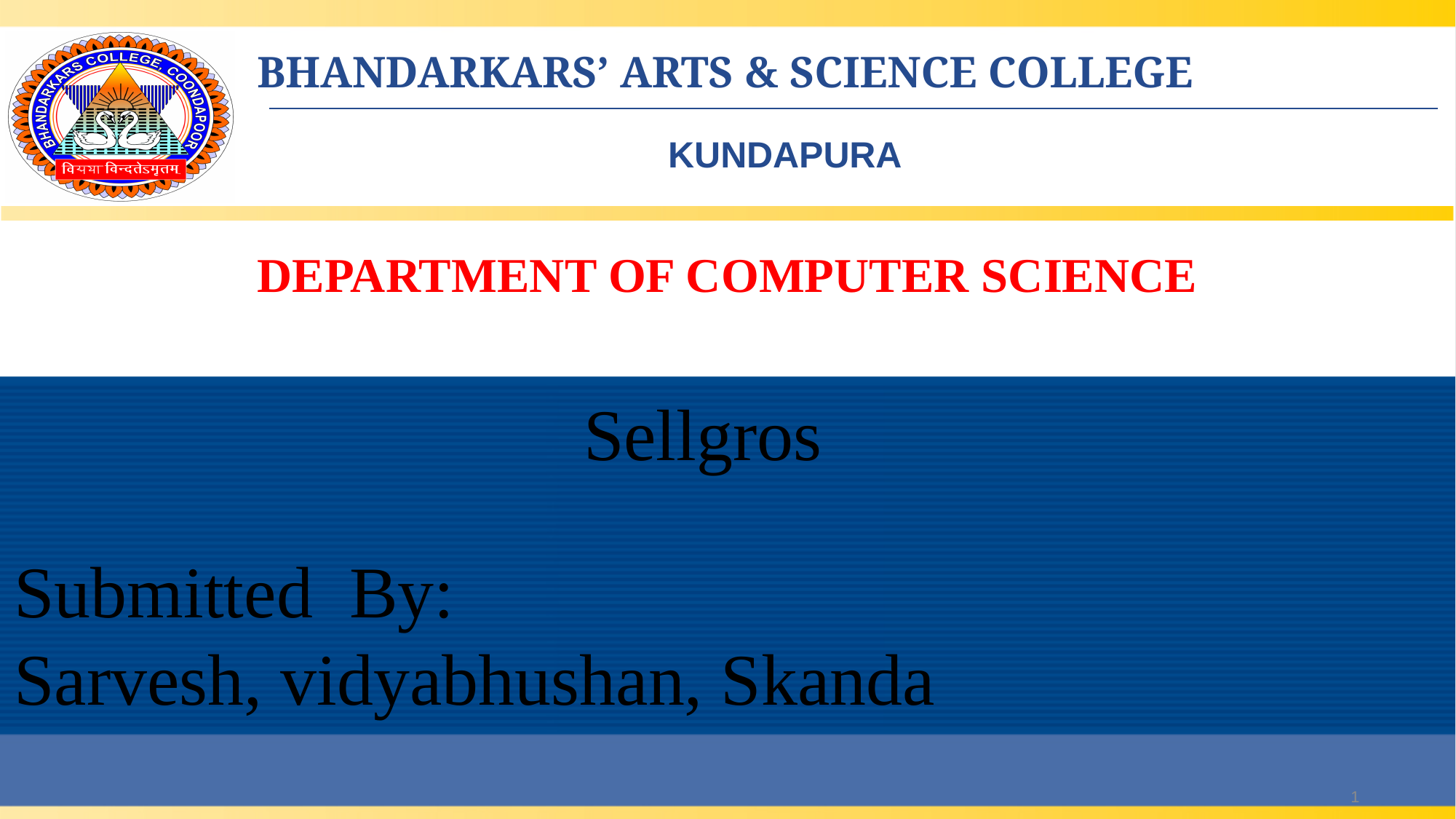

DEPARTMENT OF COMPUTER SCIENCE
Sellgros

Submitted  By:
Sarvesh, vidyabhushan, Skanda
1